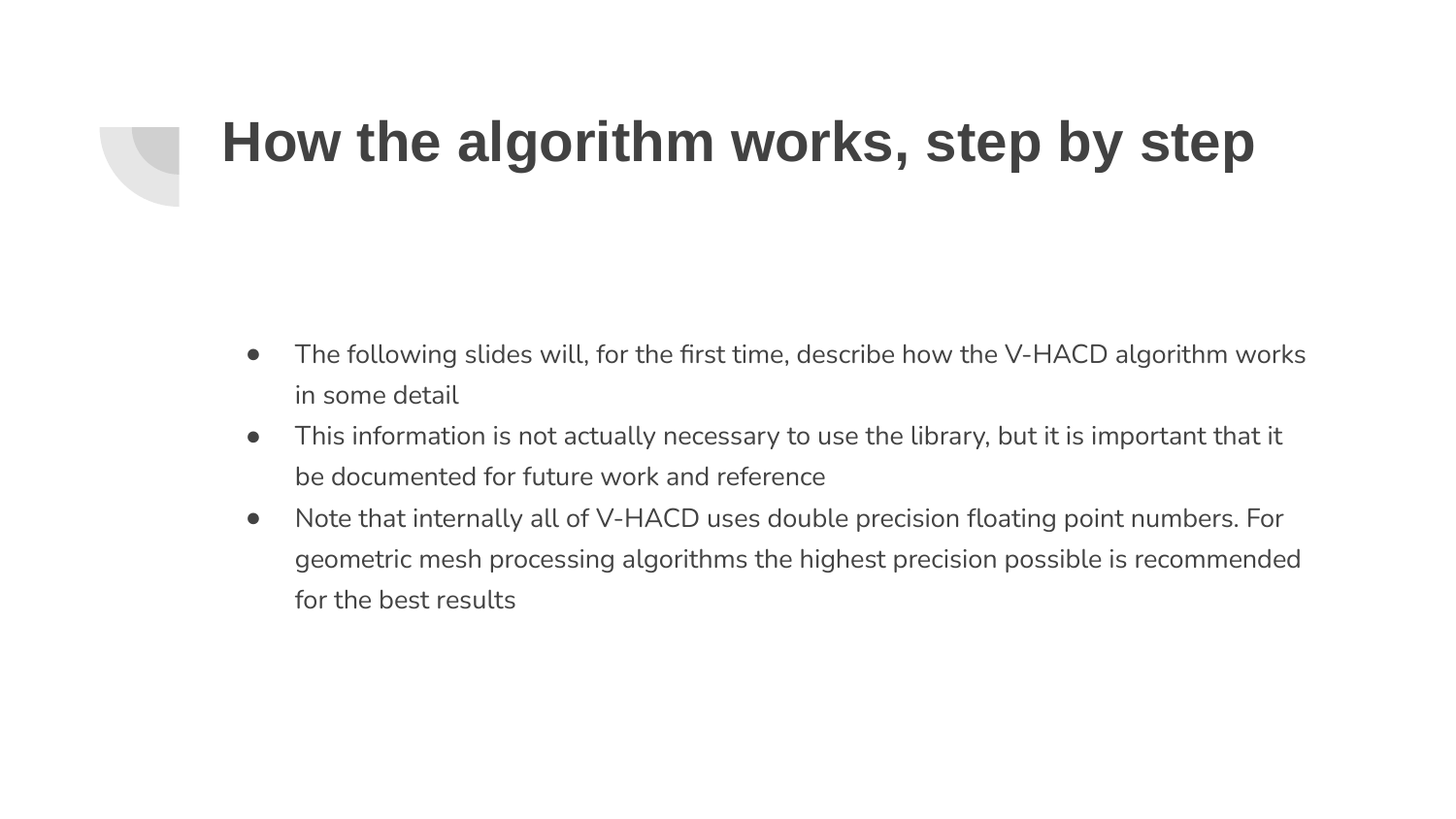

# How the algorithm works, step by step
The following slides will, for the first time, describe how the V-HACD algorithm works in some detail
This information is not actually necessary to use the library, but it is important that it be documented for future work and reference
Note that internally all of V-HACD uses double precision floating point numbers. For geometric mesh processing algorithms the highest precision possible is recommended for the best results